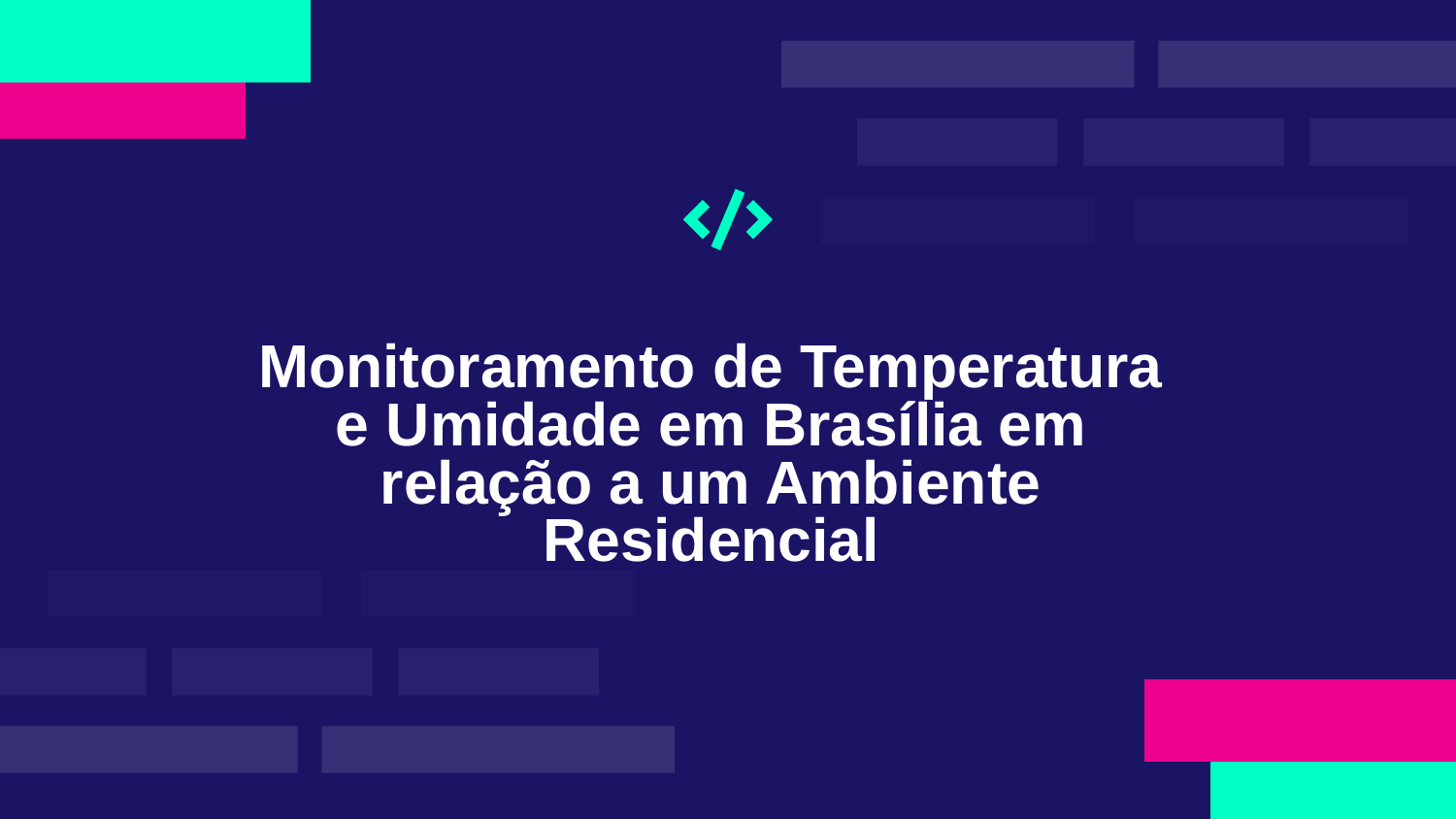

# Monitoramento de Temperatura e Umidade em Brasília em relação a um Ambiente Residencial